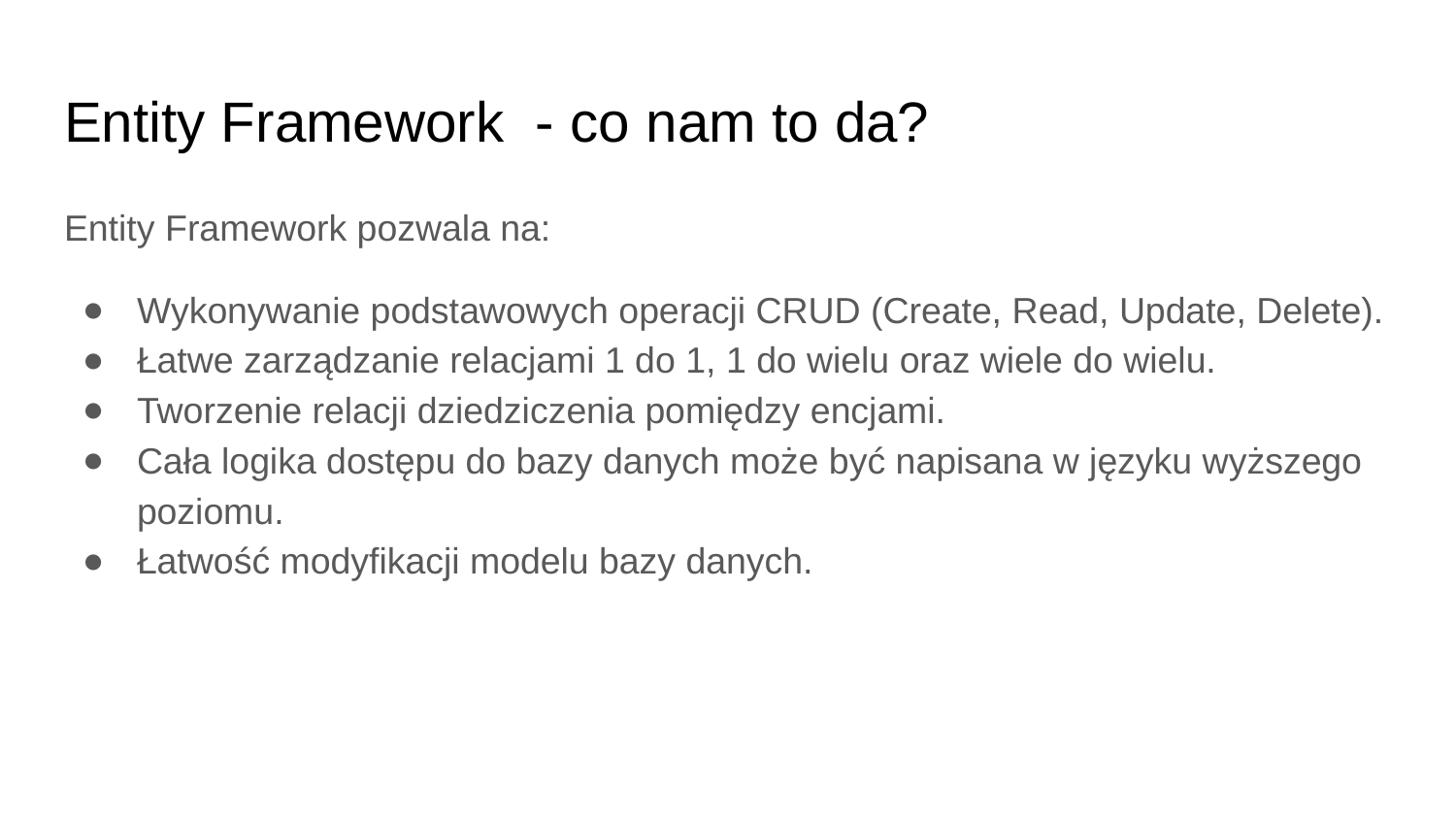

# Entity Framework  - co nam to da?
Entity Framework pozwala na:
Wykonywanie podstawowych operacji CRUD (Create, Read, Update, Delete).
Łatwe zarządzanie relacjami 1 do 1, 1 do wielu oraz wiele do wielu.
Tworzenie relacji dziedziczenia pomiędzy encjami.
Cała logika dostępu do bazy danych może być napisana w języku wyższego poziomu.
Łatwość modyfikacji modelu bazy danych.